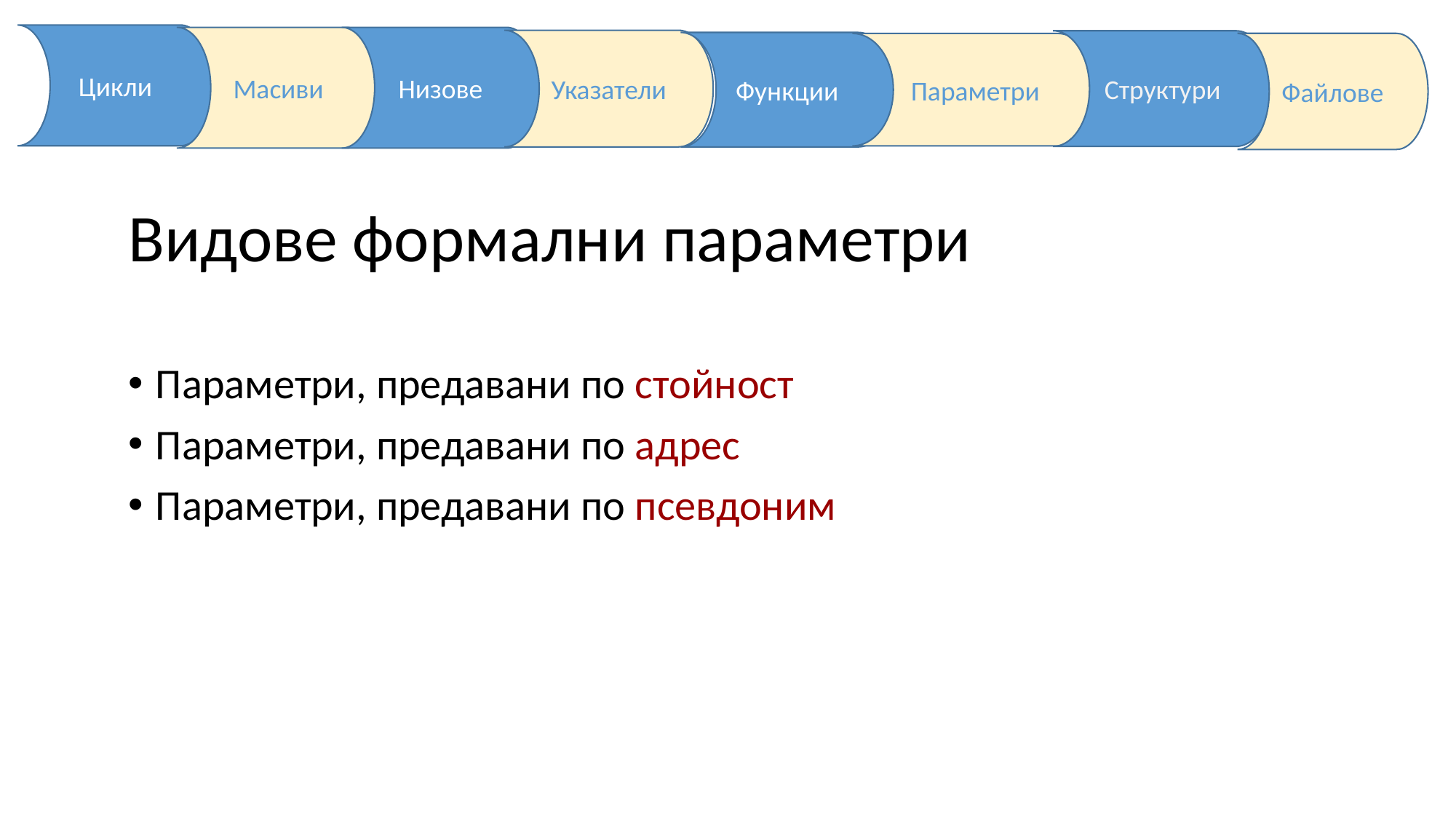

Видове формални параметри
Параметри, предавани по стойност
Параметри, предавани по адрес
Параметри, предавани по псевдоним